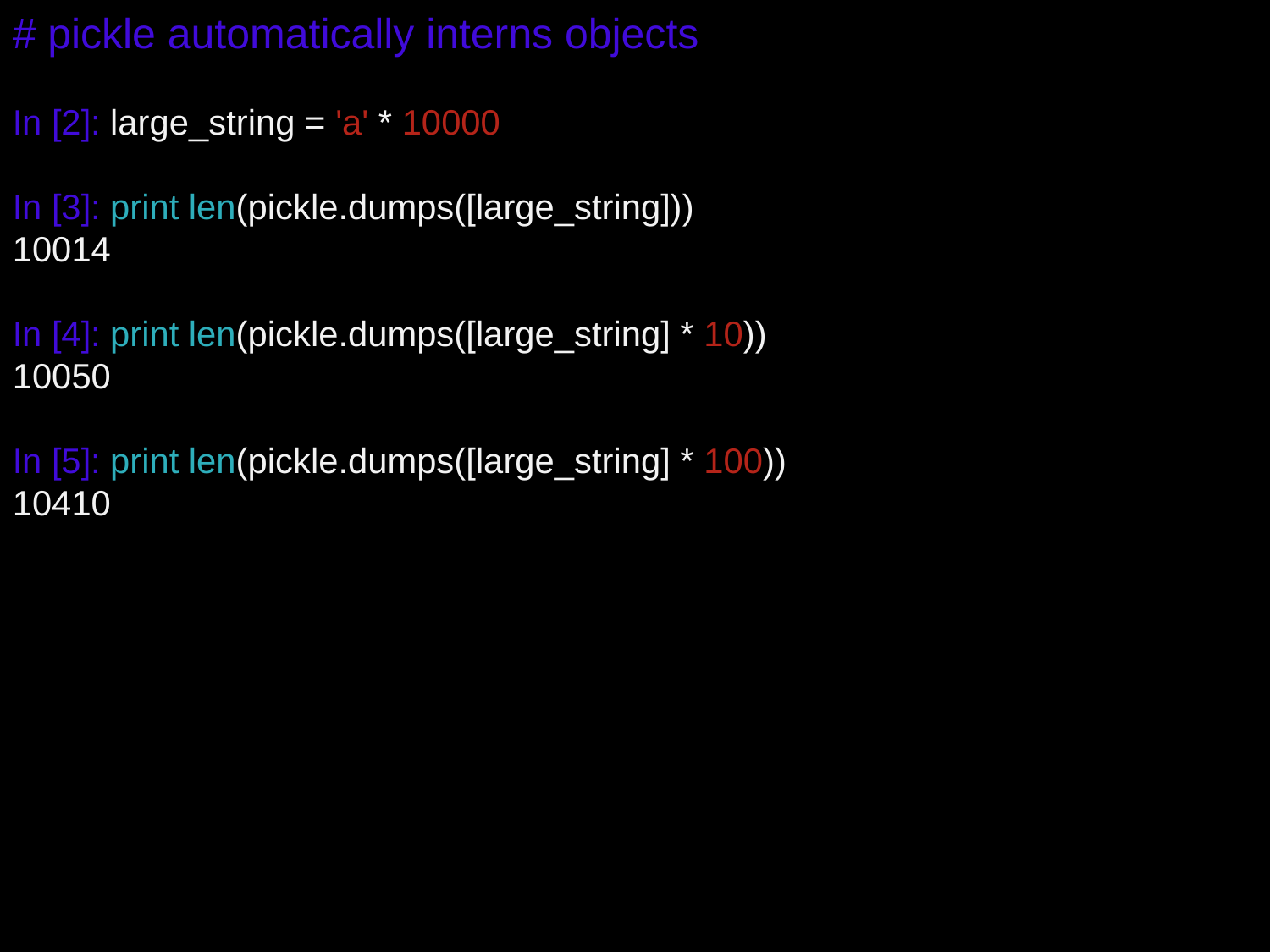

# pickle automatically interns objects

In [2]: large_string = 'a' * 10000

In [3]: print len(pickle.dumps([large_string]))
10014

In [4]: print len(pickle.dumps([large_string] * 10))
10050

In [5]: print len(pickle.dumps([large_string] * 100))
10410